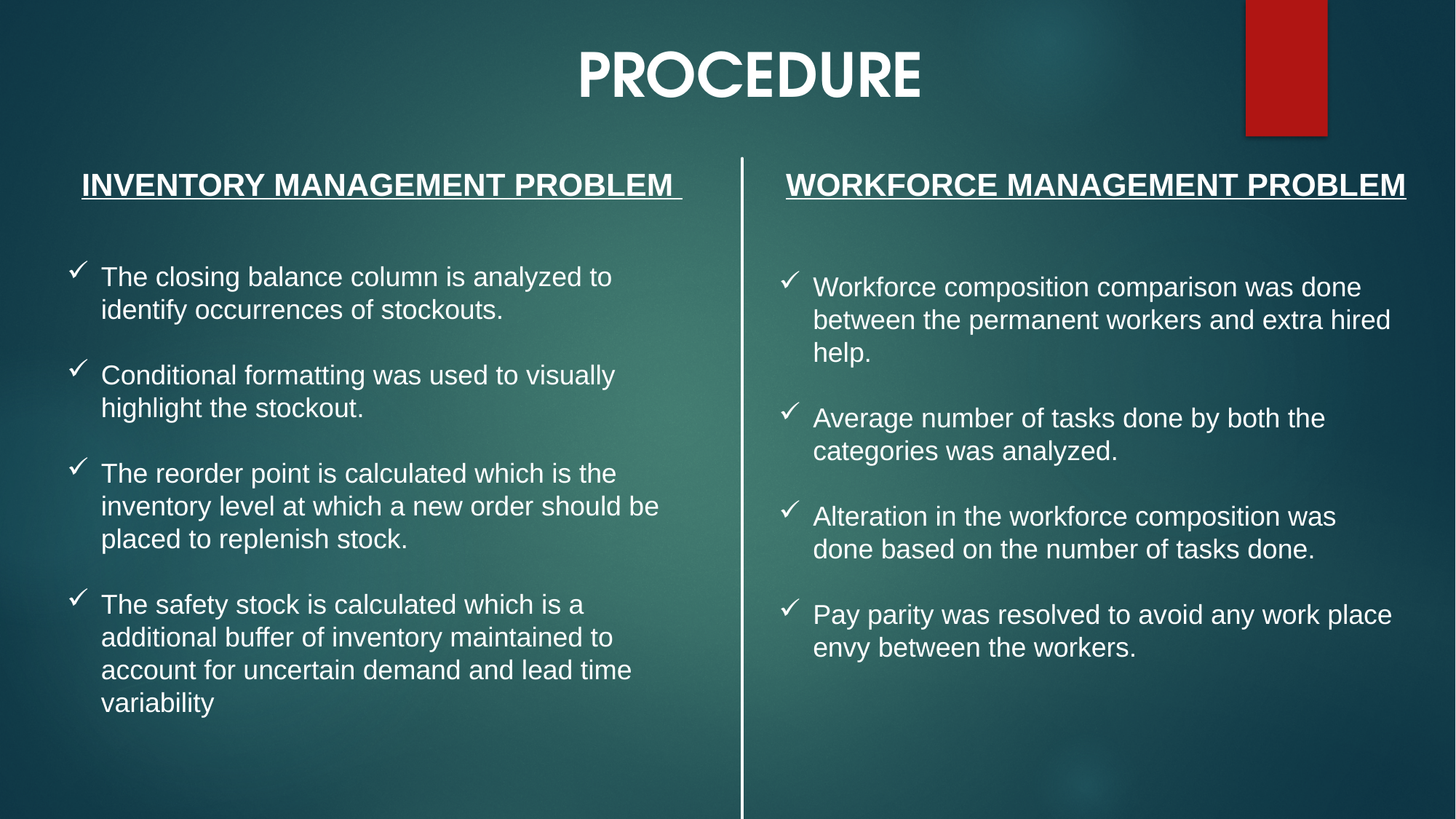

PROCEDURE
INVENTORY MANAGEMENT PROBLEM
WORKFORCE MANAGEMENT PROBLEM
The closing balance column is analyzed to identify occurrences of stockouts.

Conditional formatting was used to visually highlight the stockout.

The reorder point is calculated which is the inventory level at which a new order should be placed to replenish stock.

The safety stock is calculated which is a additional buffer of inventory maintained to account for uncertain demand and lead time variability

Workforce composition comparison was done between the permanent workers and extra hired help.

Average number of tasks done by both the categories was analyzed.

Alteration in the workforce composition was done based on the number of tasks done.

Pay parity was resolved to avoid any work place envy between the workers.